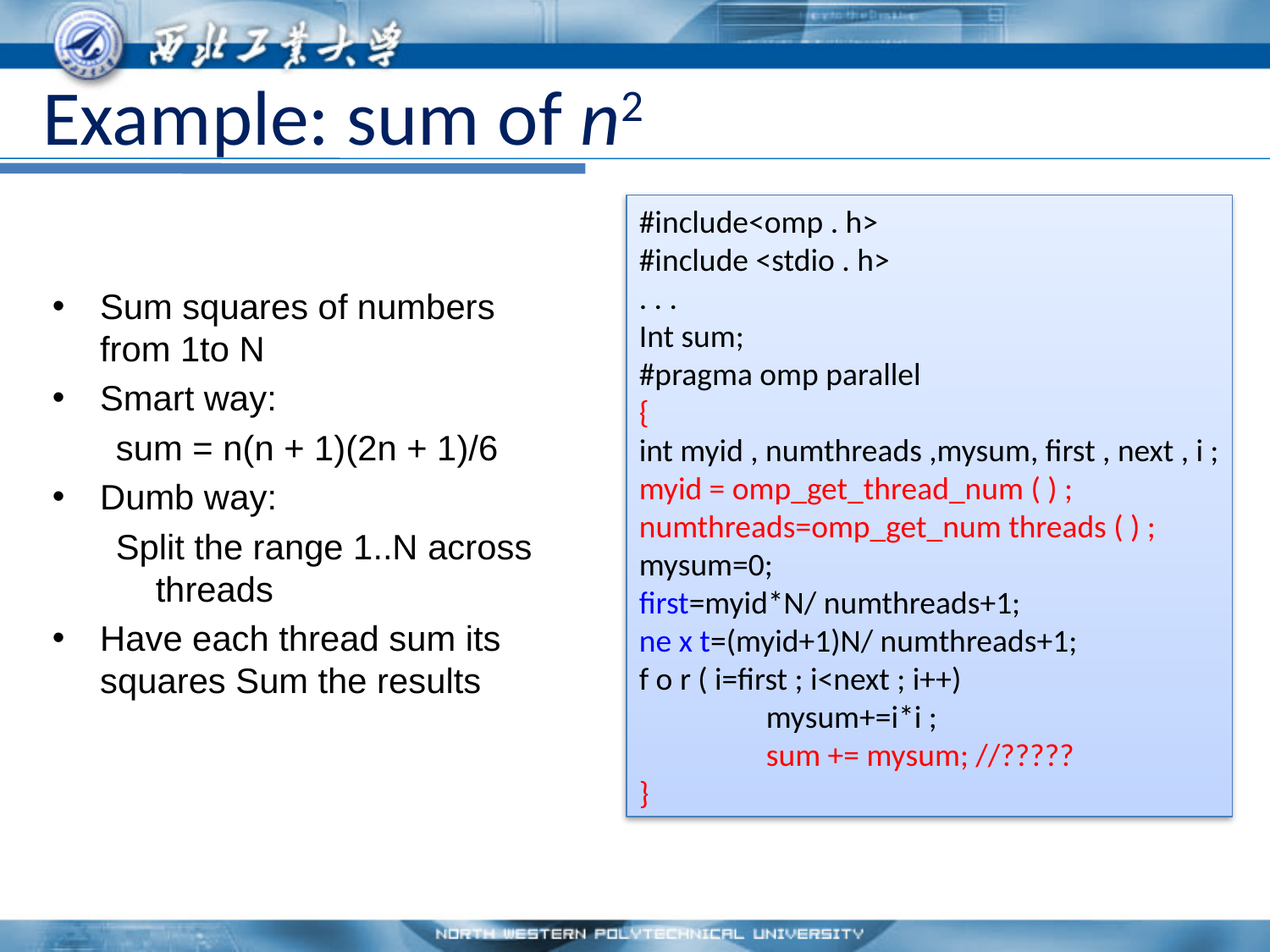

# Example: sum of n2
#include<omp . h>
#include <stdio . h>
. . .
Int sum;
#pragma omp parallel
{
int myid , numthreads ,mysum, first , next , i ;
myid = omp_get_thread_num ( ) ;
numthreads=omp_get_num threads ( ) ;
mysum=0;
first=myid*N/ numthreads+1;
ne x t=(myid+1)N/ numthreads+1;
f o r ( i=first ; i<next ; i++)
	mysum+=i*i ;
	sum += mysum; //?????
}
Sum squares of numbers from 1to N
Smart way:
sum = n(n + 1)(2n + 1)/6
Dumb way:
Split the range 1..N across threads
Have each thread sum its squares Sum the results